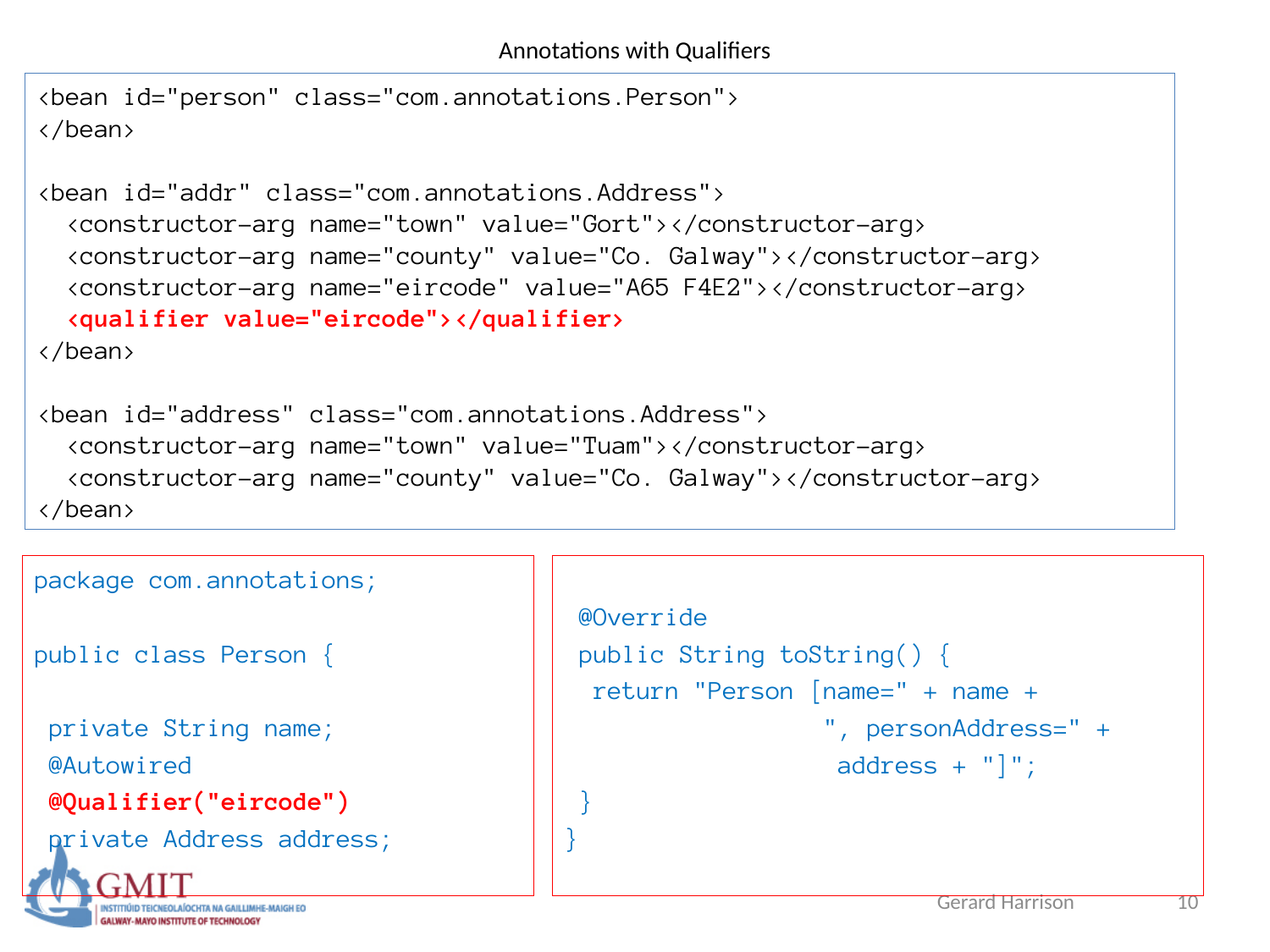

# Annotations with Qualifiers
<bean id="person" class="com.annotations.Person">
</bean>

<bean id="addr" class="com.annotations.Address">
  <constructor-arg name="town" value="Gort"></constructor-arg>
  <constructor-arg name="county" value="Co. Galway"></constructor-arg>
  <constructor-arg name="eircode" value="A65 F4E2"></constructor-arg>
  <qualifier value="eircode"></qualifier>
</bean>

<bean id="address" class="com.annotations.Address">
  <constructor-arg name="town" value="Tuam"></constructor-arg>
  <constructor-arg name="county" value="Co. Galway"></constructor-arg>
</bean>
package com.annotations;

public class Person {

 private String name;
 @Autowired
 @Qualifier("eircode")
 private Address address;

 @Override
 public String toString() {
  return "Person [name=" + name +
                  ", personAddress=" +
                   address + "]";
 }
}
Gerard Harrison
10